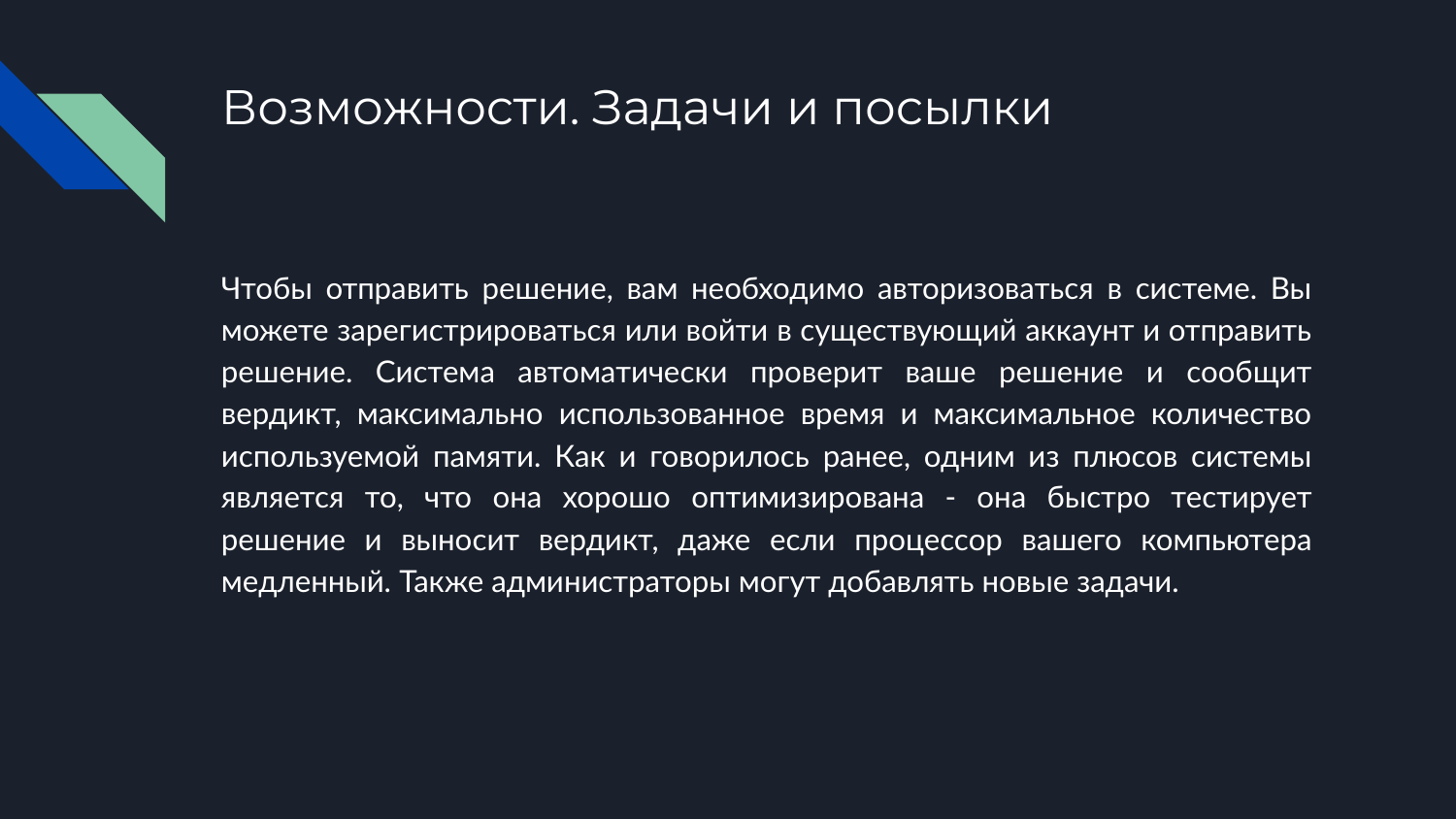

# Возможности. Задачи и посылки
Чтобы отправить решение, вам необходимо авторизоваться в системе. Вы можете зарегистрироваться или войти в существующий аккаунт и отправить решение. Система автоматически проверит ваше решение и сообщит вердикт, максимально использованное время и максимальное количество используемой памяти. Как и говорилось ранее, одним из плюсов системы является то, что она хорошо оптимизирована - она быстро тестирует решение и выносит вердикт, даже если процессор вашего компьютера медленный. Также администраторы могут добавлять новые задачи.